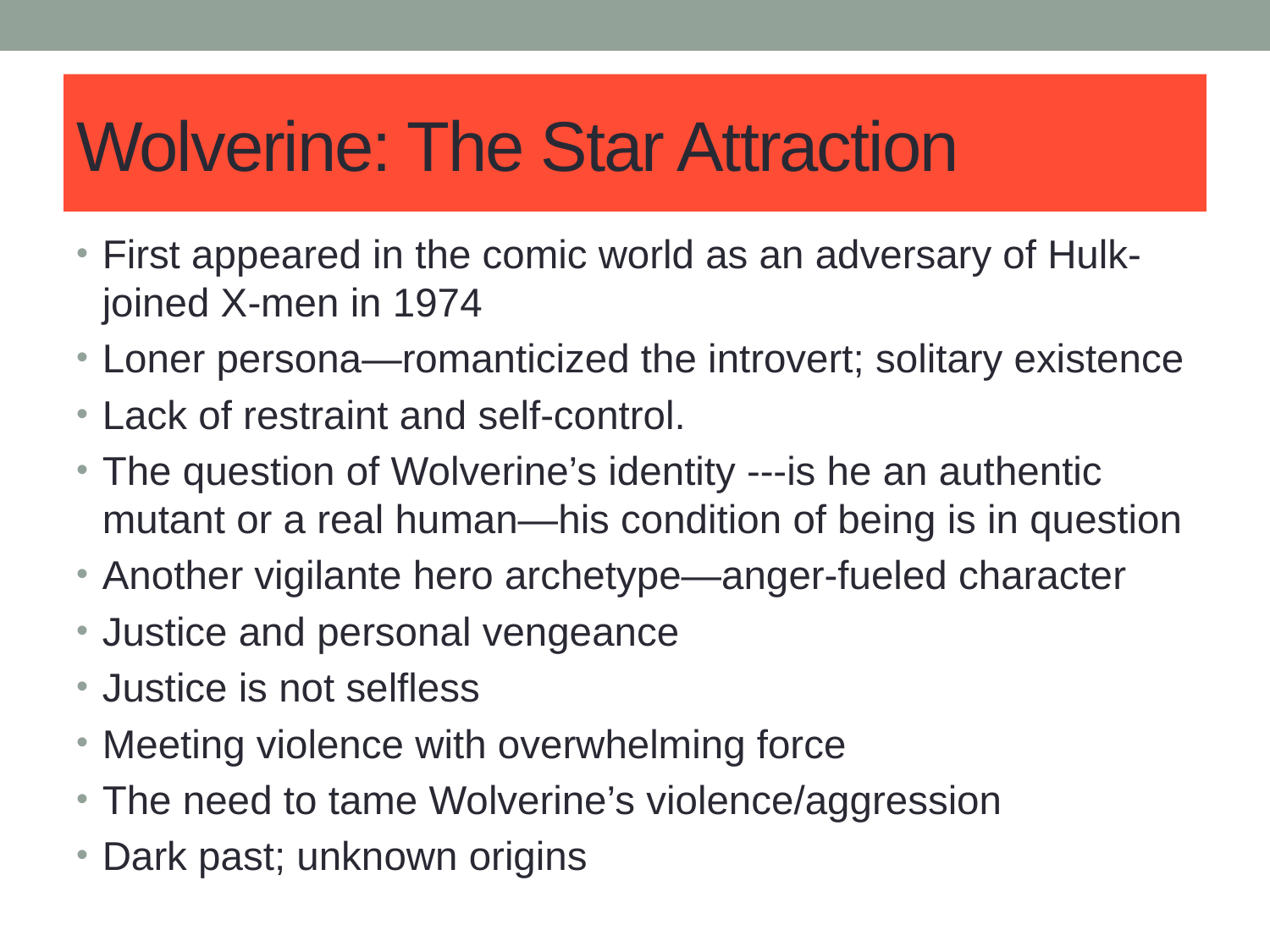

# Wolverine: The Star Attraction
First appeared in the comic world as an adversary of Hulk-joined X-men in 1974
Loner persona—romanticized the introvert; solitary existence
Lack of restraint and self-control.
The question of Wolverine’s identity ---is he an authentic mutant or a real human—his condition of being is in question
Another vigilante hero archetype—anger-fueled character
Justice and personal vengeance
Justice is not selfless
Meeting violence with overwhelming force
The need to tame Wolverine’s violence/aggression
Dark past; unknown origins